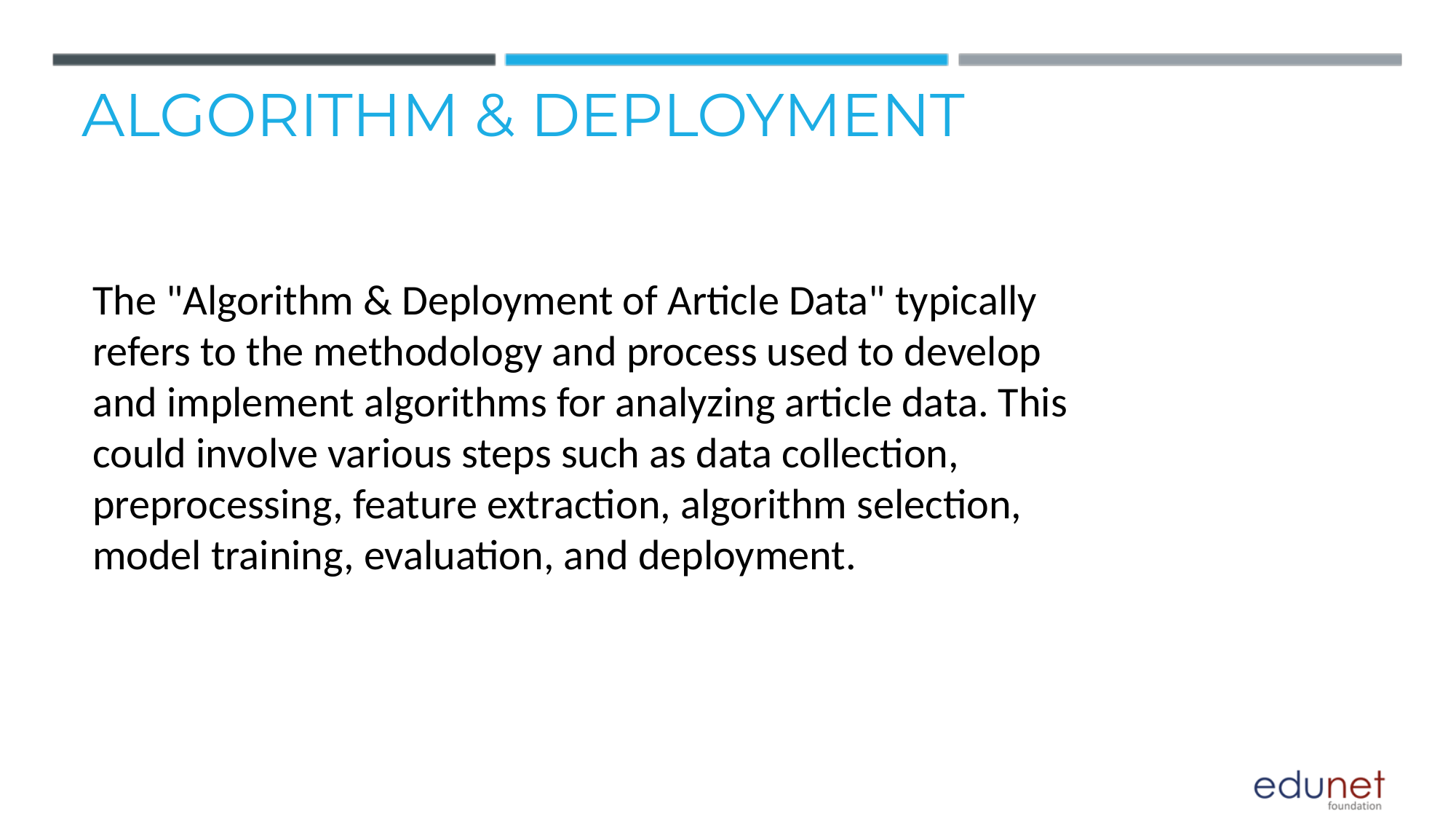

ALGORITHM & DEPLOYMENT
The "Algorithm & Deployment of Article Data" typically refers to the methodology and process used to develop and implement algorithms for analyzing article data. This could involve various steps such as data collection, preprocessing, feature extraction, algorithm selection, model training, evaluation, and deployment.